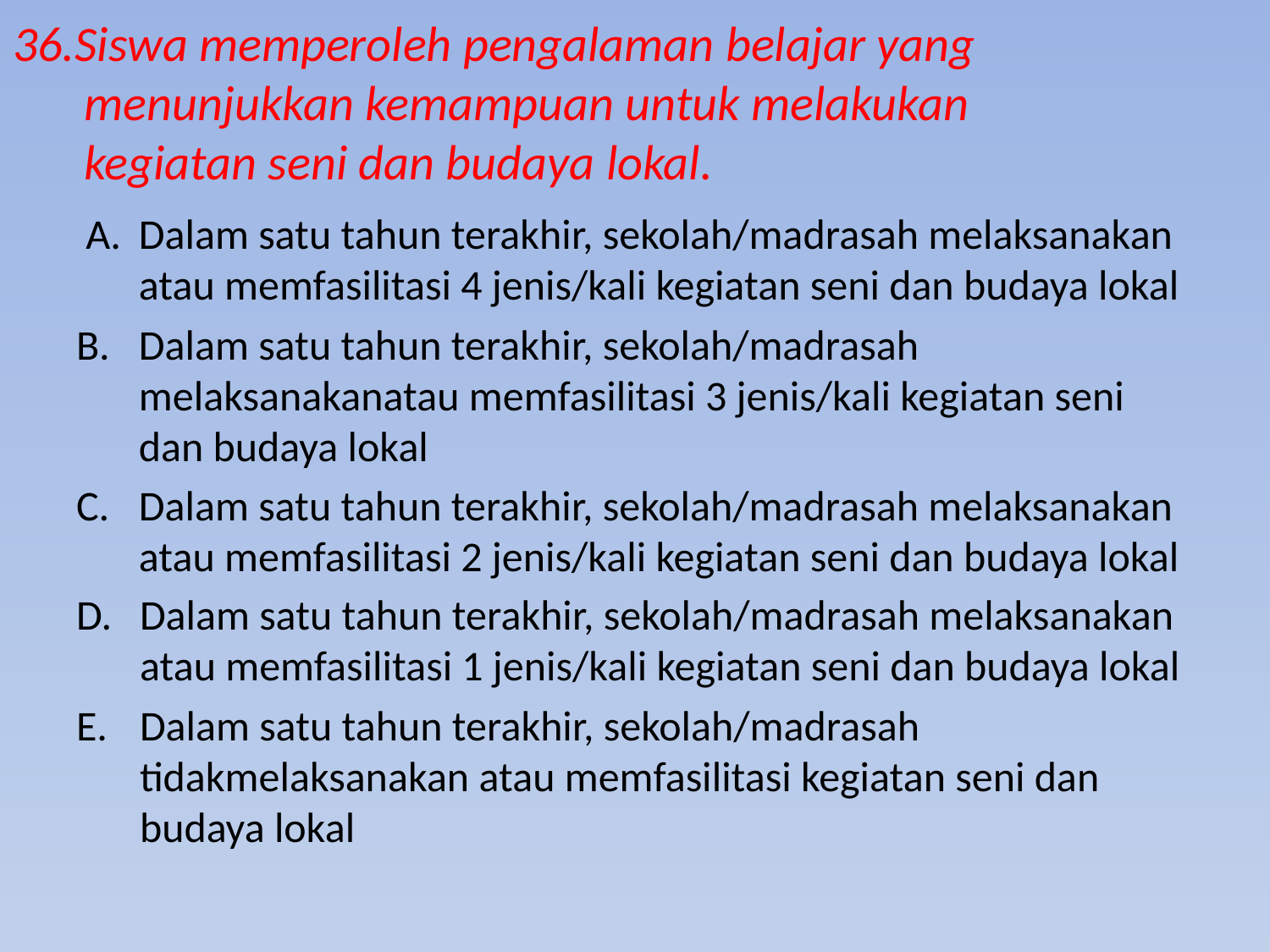

# 36.Siswa memperoleh pengalaman belajar yang menunjukkan kemampuan untuk melakukan kegiatan seni dan budaya lokal.
 A. 	Dalam satu tahun terakhir, sekolah/madrasah melaksanakan atau memfasilitasi 4 jenis/kali kegiatan seni dan budaya lokal
B. 	Dalam satu tahun terakhir, sekolah/madrasah melaksanakanatau memfasilitasi 3 jenis/kali kegiatan seni dan budaya lokal
C. 	Dalam satu tahun terakhir, sekolah/madrasah melaksanakan atau memfasilitasi 2 jenis/kali kegiatan seni dan budaya lokal
Dalam satu tahun terakhir, sekolah/madrasah melaksanakan atau memfasilitasi 1 jenis/kali kegiatan seni dan budaya lokal
Dalam satu tahun terakhir, sekolah/madrasah tidakmelaksanakan atau memfasilitasi kegiatan seni dan budaya lokal